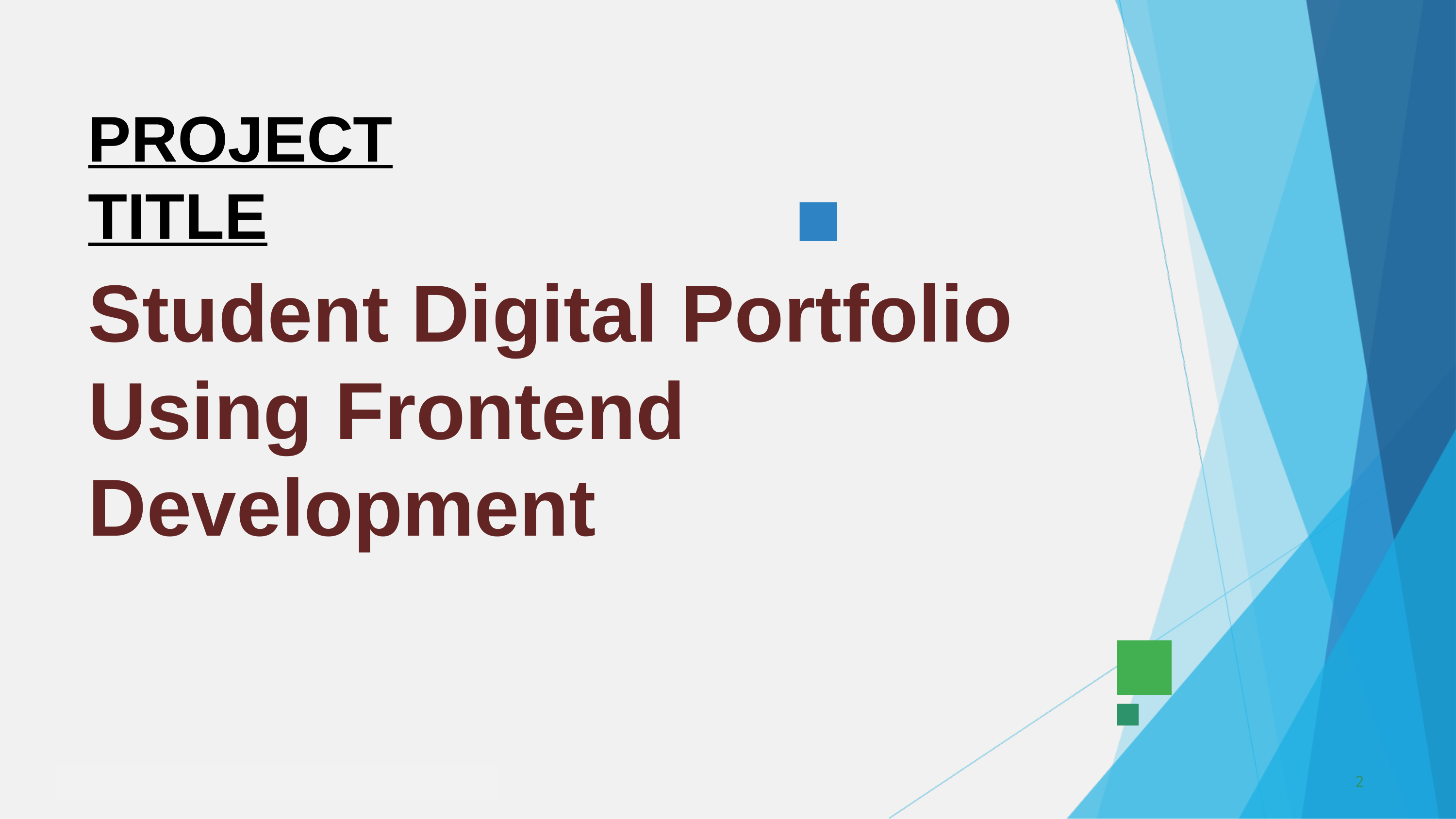

PROJECT TITLE

Student Digital Portfolio Using Frontend Development

2